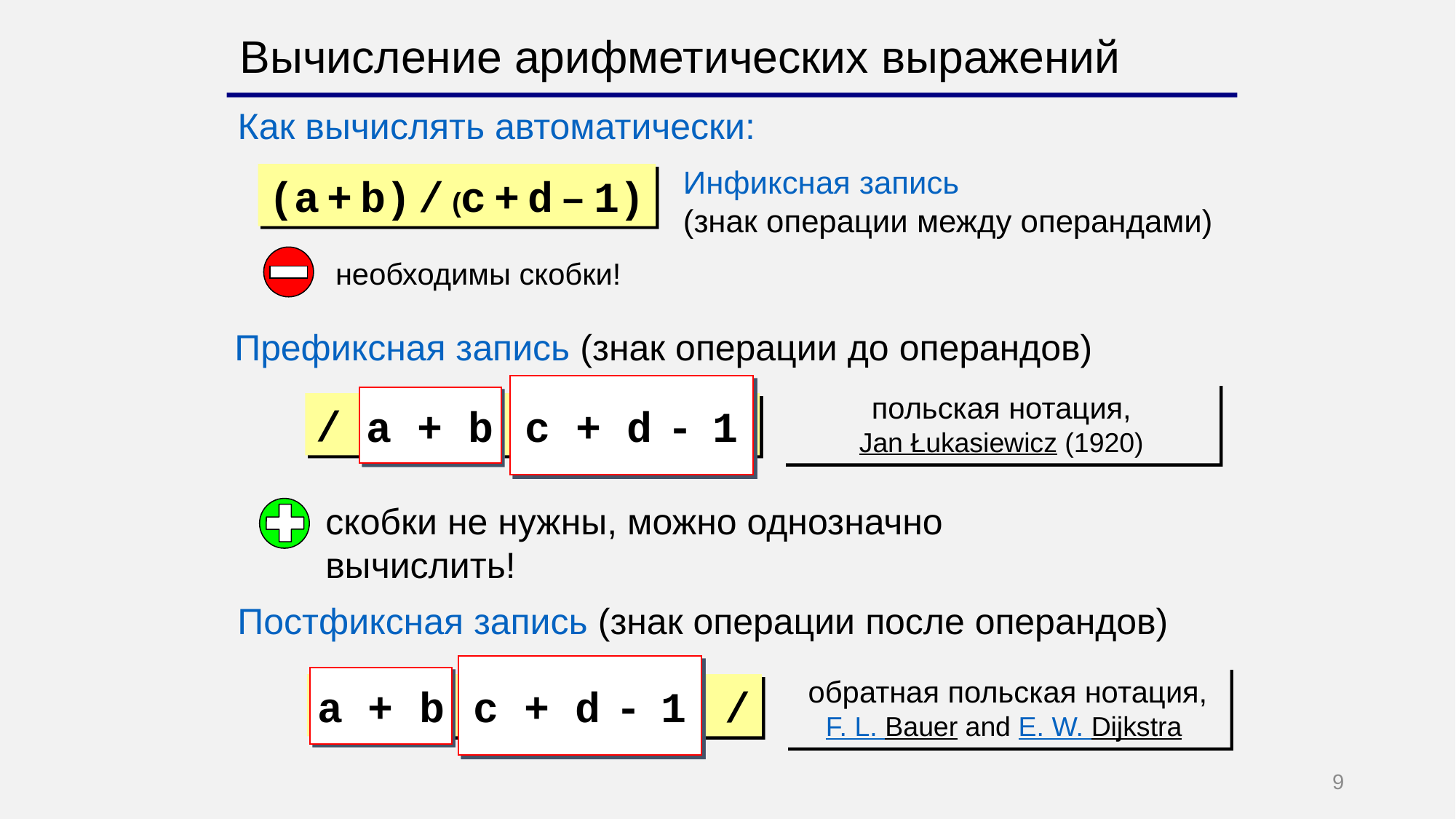

Вычисление арифметических выражений

Как вычислять автоматически:
Инфиксная запись
(знак операции между операндами)
(a + b) / (c + d – 1)

необходимы скобки!
Префиксная запись (знак операции до операндов)
c + d  -  1
польская нотация,
Jan Łukasiewicz (1920)
a + b
c + d
/ + a b - + c d 1
скобки не нужны, можно однозначно вычислить!

Постфиксная запись (знак операции после операндов)
c + d  -  1
обратная польская нотация,
F. L. Bauer and E. W. Dijkstra
a + b
c + d
a b + c d + 1 - /
9